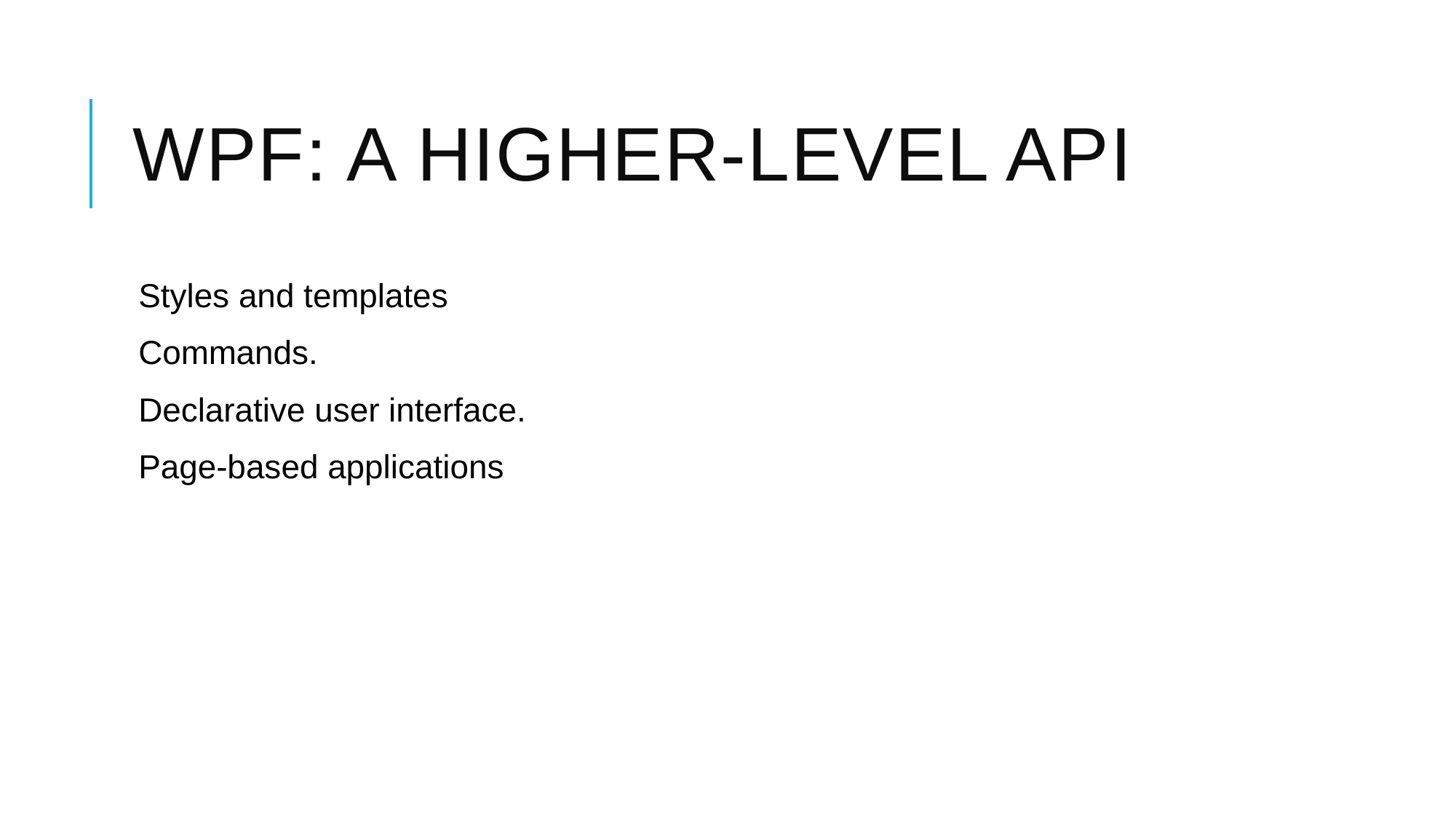

# WPF: A Higher-Level API
Styles and templates
Commands.
Declarative user interface.
Page-based applications